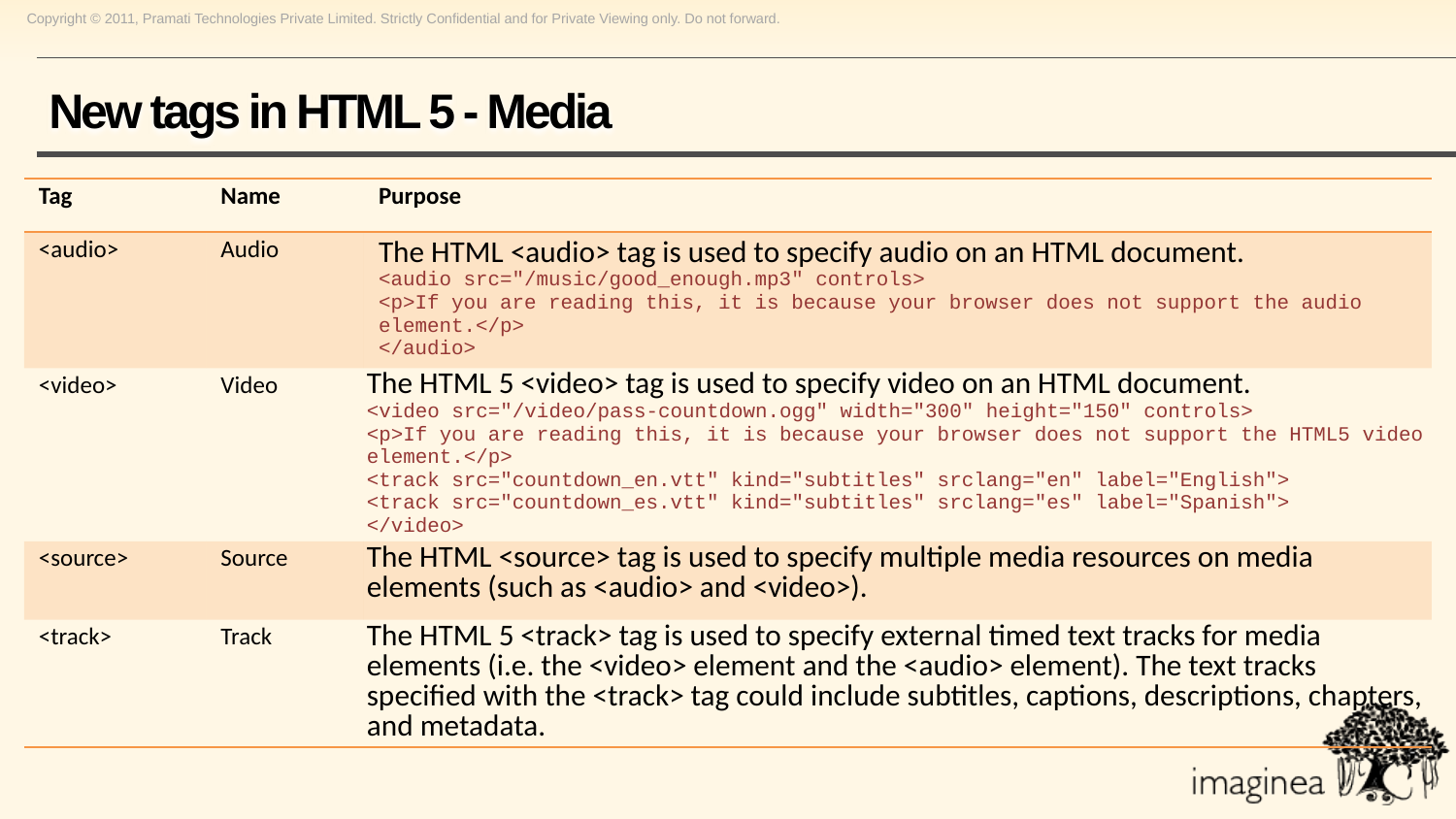

# New tags in HTML 5 - Media
| Tag | Name | Purpose |
| --- | --- | --- |
| <audio> | Audio | The HTML <audio> tag is used to specify audio on an HTML document. <audio src="/music/good\_enough.mp3" controls> <p>If you are reading this, it is because your browser does not support the audio element.</p> </audio> |
| <video> | Video | The HTML 5 <video> tag is used to specify video on an HTML document.  <video src="/video/pass-countdown.ogg" width="300" height="150" controls> <p>If you are reading this, it is because your browser does not support the HTML5 video element.</p> <track src="countdown\_en.vtt" kind="subtitles" srclang="en" label="English"> <track src="countdown\_es.vtt" kind="subtitles" srclang="es" label="Spanish"> </video> |
| <source> | Source | The HTML <source> tag is used to specify multiple media resources on media elements (such as <audio> and <video>). |
| <track> | Track | The HTML 5 <track> tag is used to specify external timed text tracks for media elements (i.e. the <video> element and the <audio> element). The text tracks specified with the <track> tag could include subtitles, captions, descriptions, chapters, and metadata. |